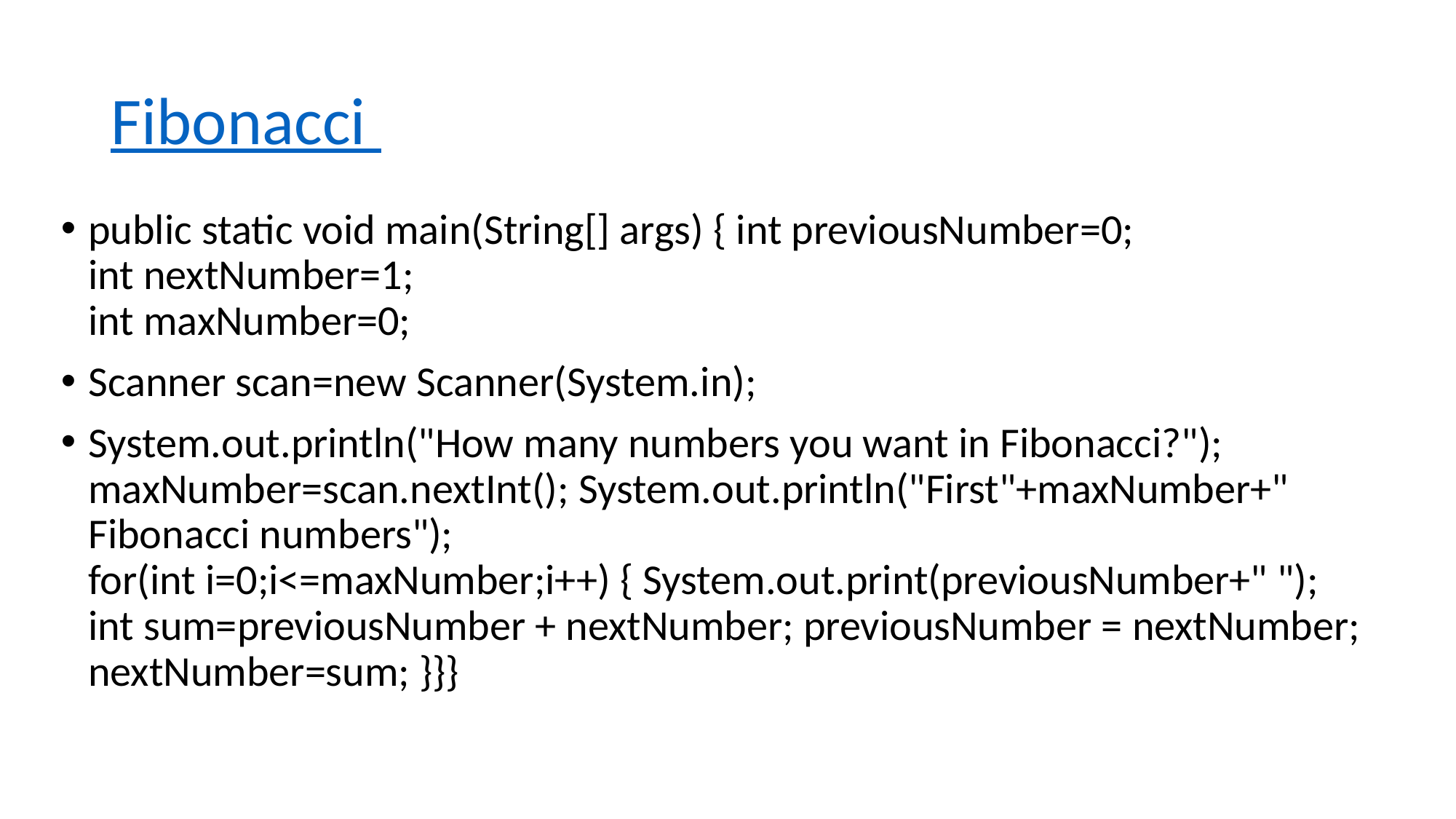

# Fibonacci
public static void main(String[] args) { int previousNumber=0;
int nextNumber=1;
int maxNumber=0;
Scanner scan=new Scanner(System.in);
System.out.println("How many numbers you want in Fibonacci?");
maxNumber=scan.nextInt(); System.out.println("First"+maxNumber+" Fibonacci numbers");
for(int i=0;i<=maxNumber;i++) { System.out.print(previousNumber+" ");
int sum=previousNumber + nextNumber; previousNumber = nextNumber; nextNumber=sum; }}}